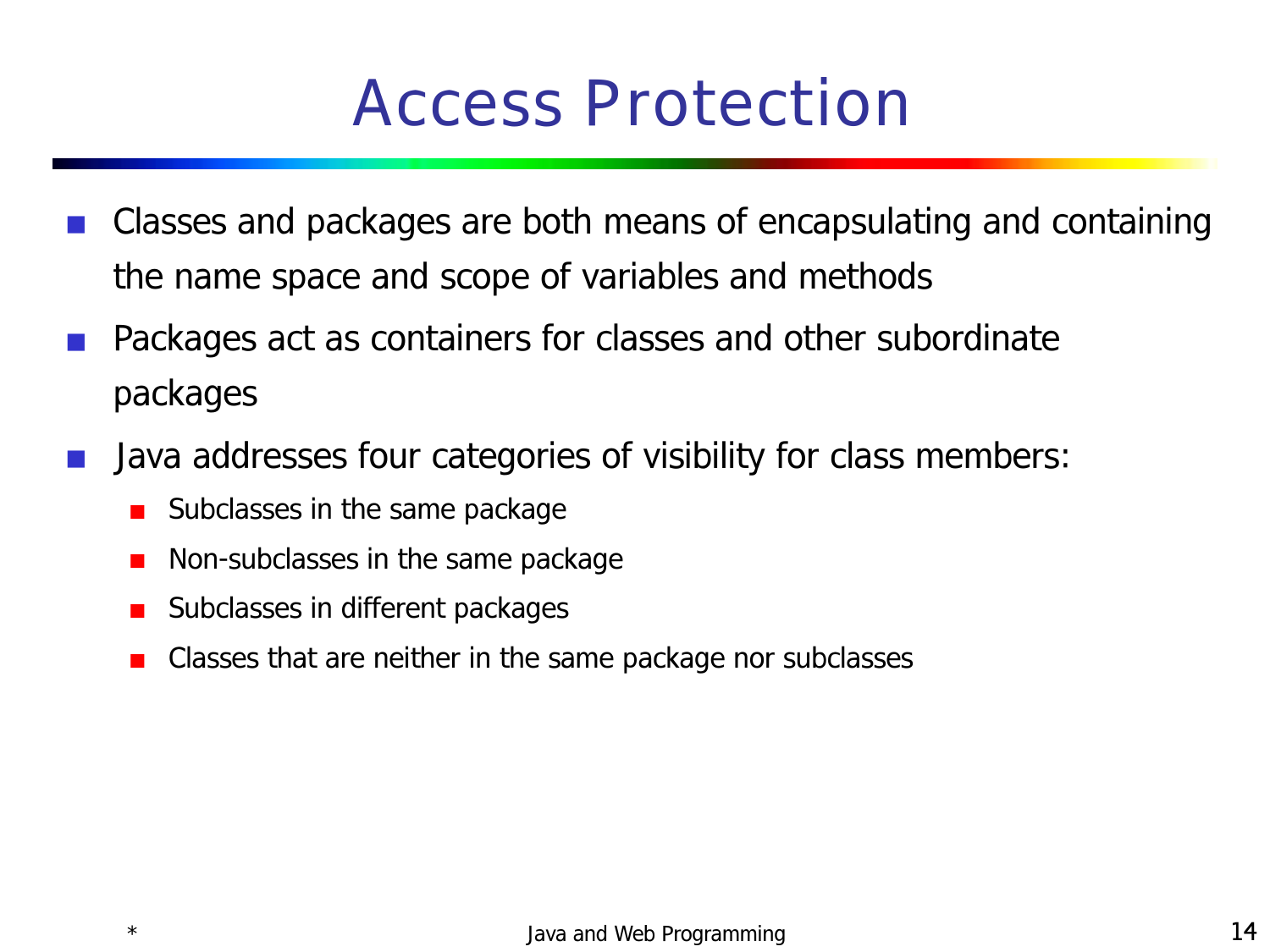

# Access Protection
Classes and packages are both means of encapsulating and containing the name space and scope of variables and methods
Packages act as containers for classes and other subordinate packages
Java addresses four categories of visibility for class members:
Subclasses in the same package
Non-subclasses in the same package
Subclasses in different packages
Classes that are neither in the same package nor subclasses
*
14
Java and Web Programming